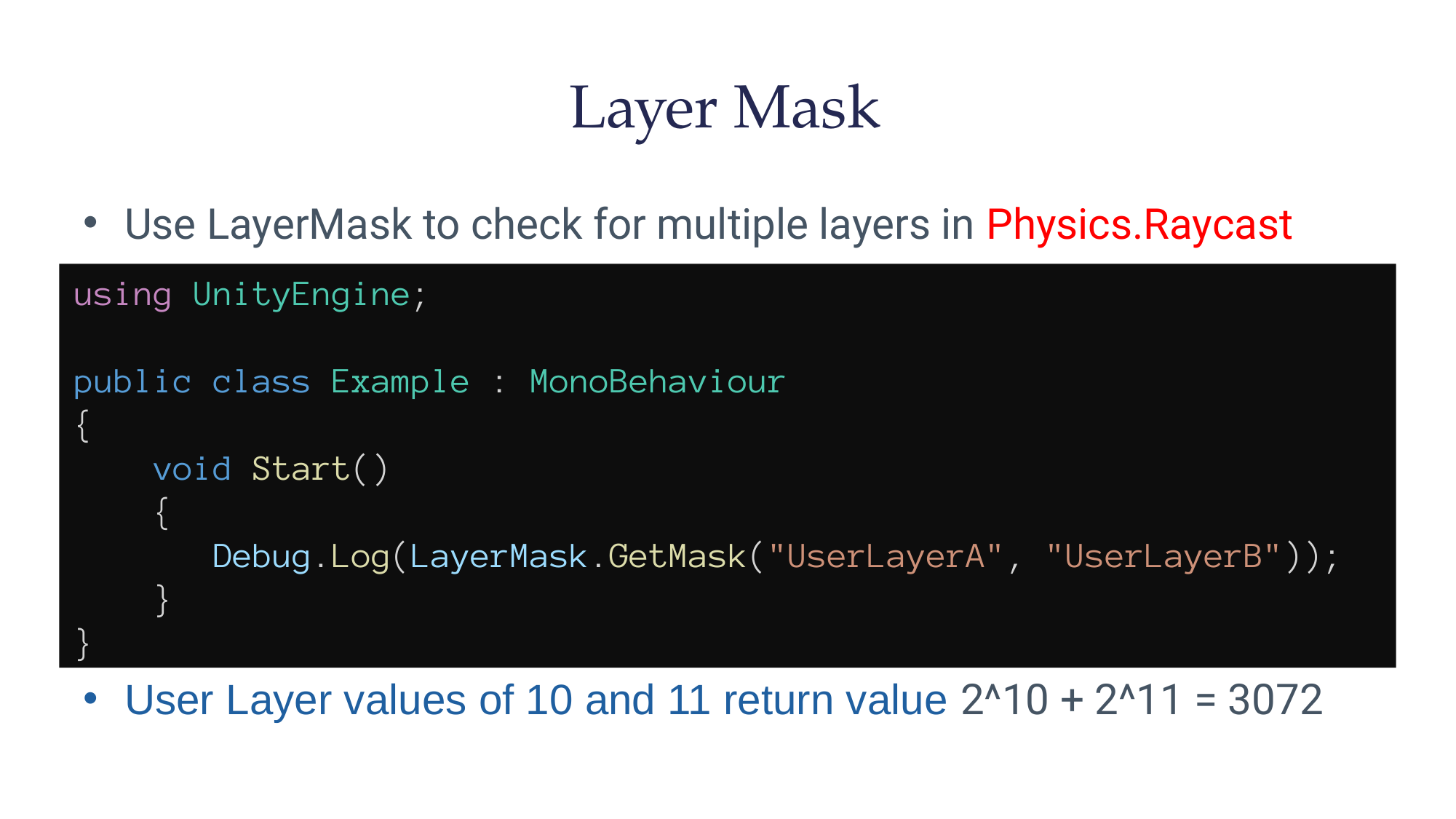

# Layer Mask
Use LayerMask to check for multiple layers in Physics.Raycast

User Layer values of 10 and 11 return value 2^10 + 2^11 = 3072
using UnityEngine;
public class Example : MonoBehaviour
{
    void Start()
    {
       Debug.Log(LayerMask.GetMask("UserLayerA", "UserLayerB"));
    }
}